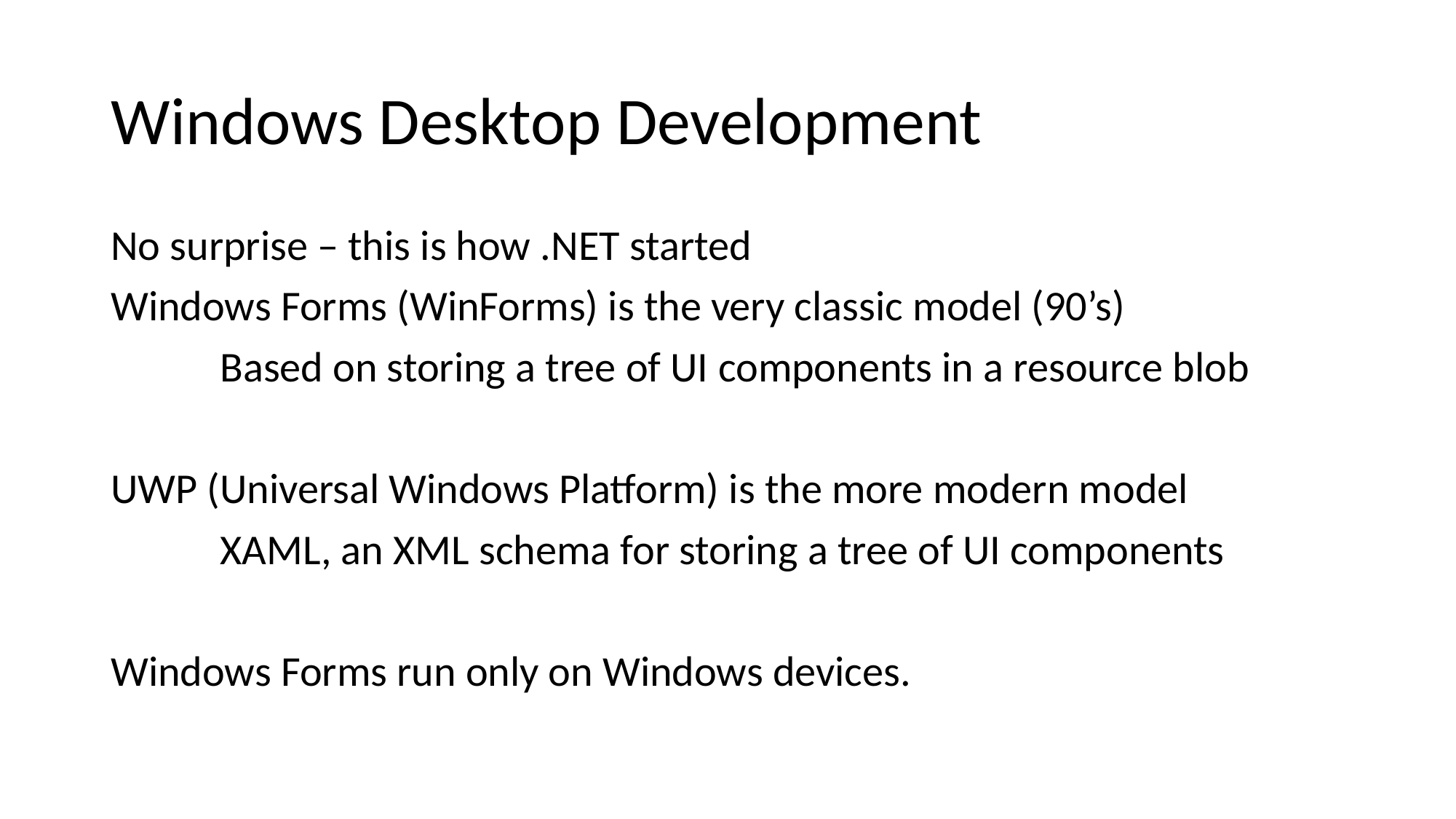

# Windows Desktop Development
No surprise – this is how .NET started
Windows Forms (WinForms) is the very classic model (90’s)
	Based on storing a tree of UI components in a resource blob

UWP (Universal Windows Platform) is the more modern model
	XAML, an XML schema for storing a tree of UI components

Windows Forms run only on Windows devices.